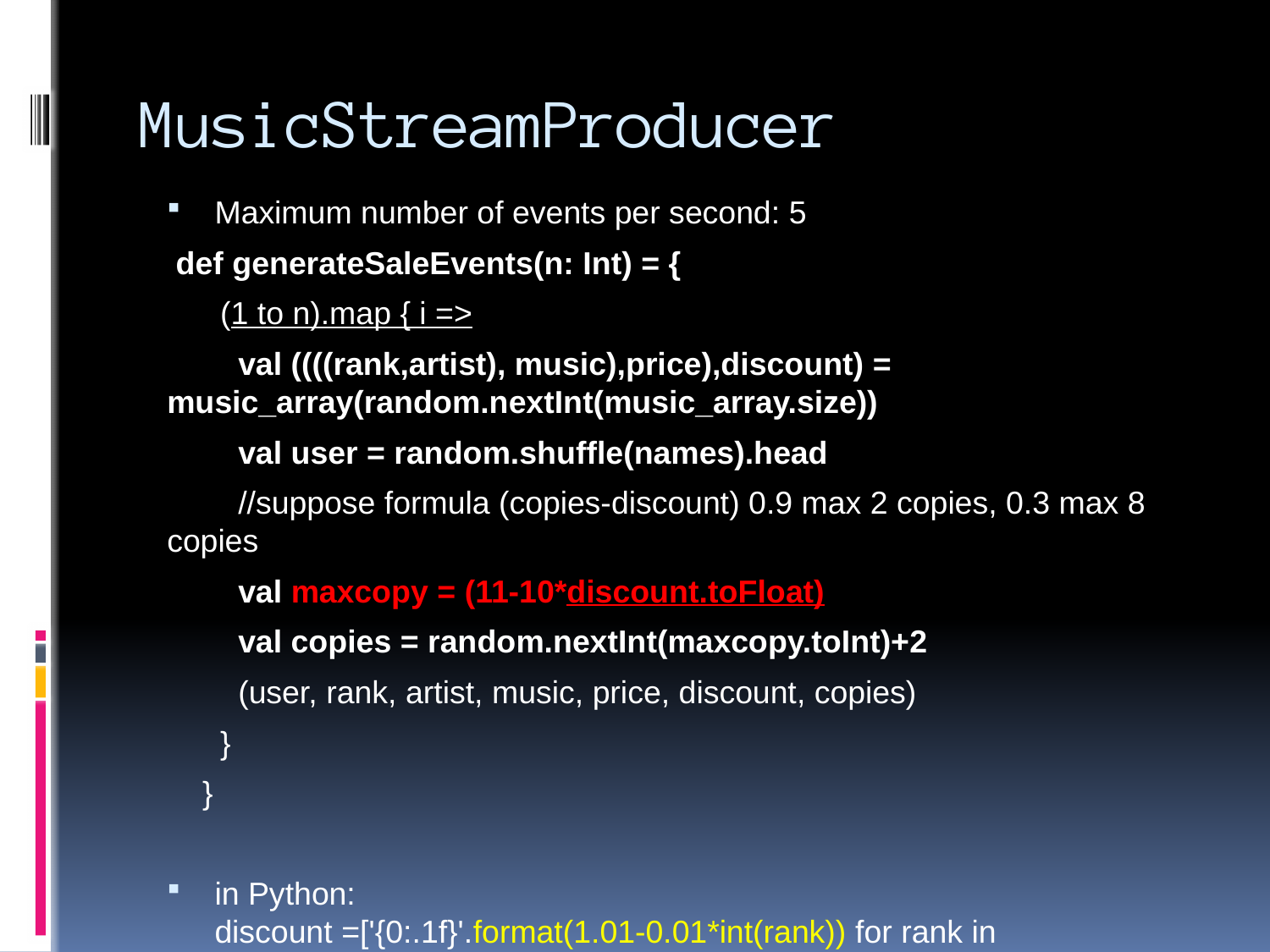

# MusicStreamProducer
Maximum number of events per second: 5
 def generateSaleEvents(n: Int) = {
      (1 to n).map { i =>
        val ((((rank,artist), music),price),discount) = music_array(random.nextInt(music_array.size))
        val user = random.shuffle(names).head
        //suppose formula (copies-discount) 0.9 max 2 copies, 0.3 max 8 copies
        val maxcopy = (11-10*discount.toFloat)
        val copies = random.nextInt(maxcopy.toInt)+2
        (user, rank, artist, music, price, discount, copies)
      }
    }

in Python:
discount =['{0:.1f}'.format(1.01-0.01*int(rank)) for rank in list(raw_pd.No_)]